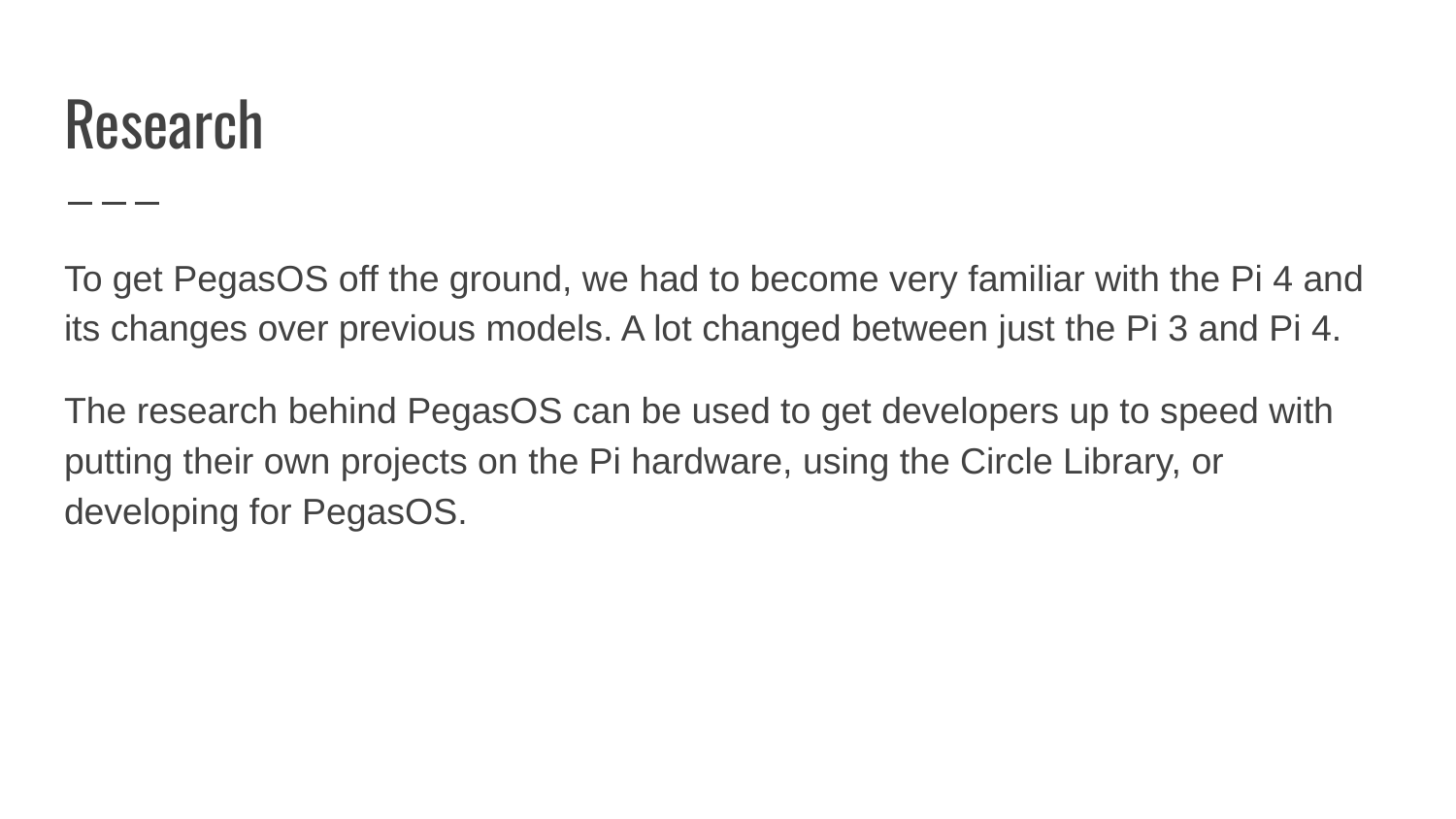

# Research
To get PegasOS off the ground, we had to become very familiar with the Pi 4 and its changes over previous models. A lot changed between just the Pi 3 and Pi 4.
The research behind PegasOS can be used to get developers up to speed with putting their own projects on the Pi hardware, using the Circle Library, or developing for PegasOS.